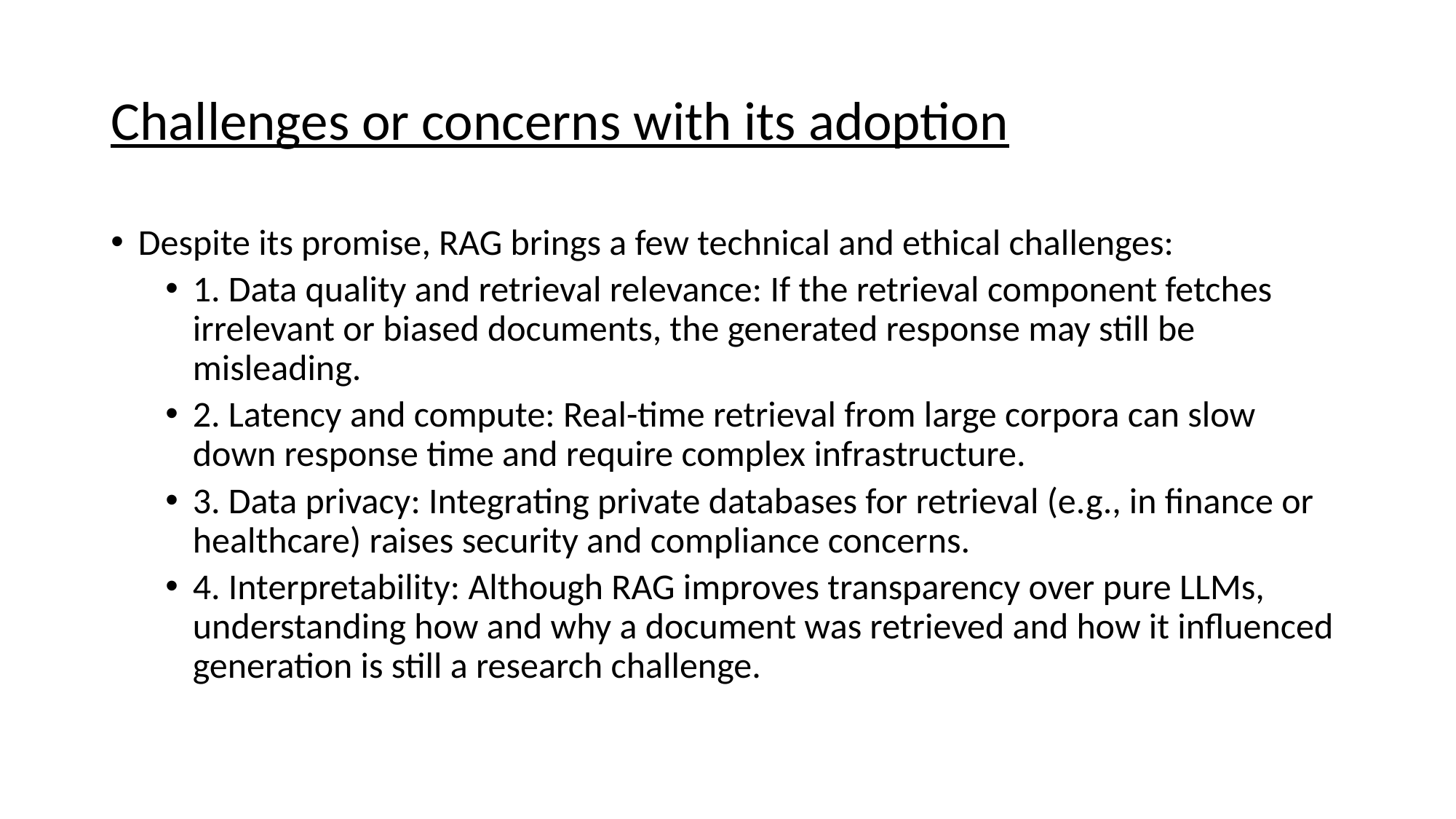

# Challenges or concerns with its adoption
Despite its promise, RAG brings a few technical and ethical challenges:
1. Data quality and retrieval relevance: If the retrieval component fetches  irrelevant or biased documents, the generated response may still be misleading.
2. Latency and compute: Real-time retrieval from large corpora can slow down response time and require complex infrastructure.
3. Data privacy: Integrating private databases for retrieval (e.g., in finance or healthcare) raises security and compliance concerns.
4. Interpretability: Although RAG improves transparency over pure LLMs, understanding how and why a document was retrieved and how it influenced generation is still a research challenge.